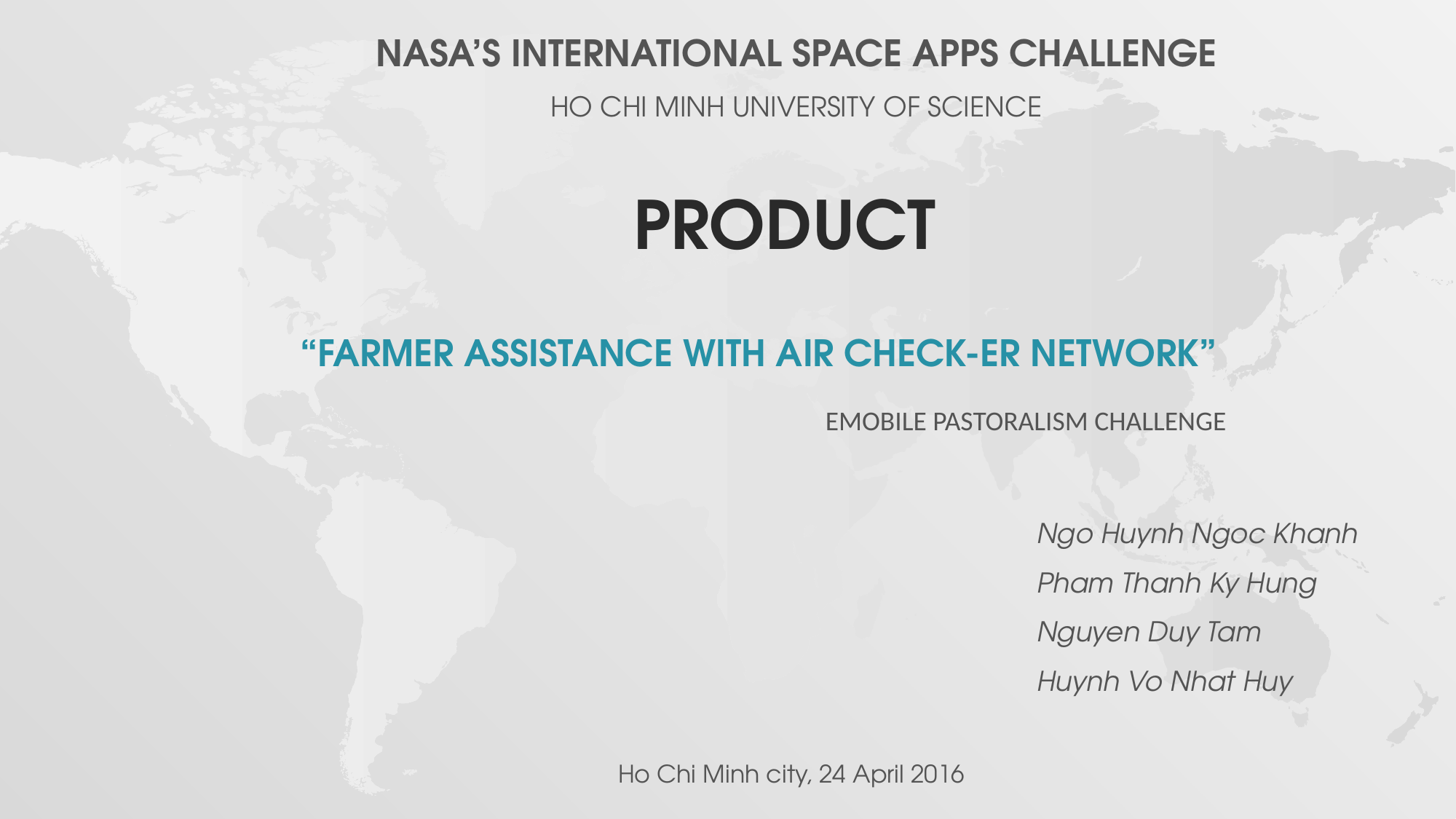

NaSA’s international SPACE APPS CHALLENGE
Ho Chi Minh University of science
# Product
“farmer assistance with air check-er network”
EMOBILE PASTORALISM CHALLENGE
Ngo Huynh Ngoc Khanh
Pham Thanh Ky Hung
Nguyen Duy Tam
Huynh Vo Nhat Huy
Ho Chi Minh city, 24 April 2016